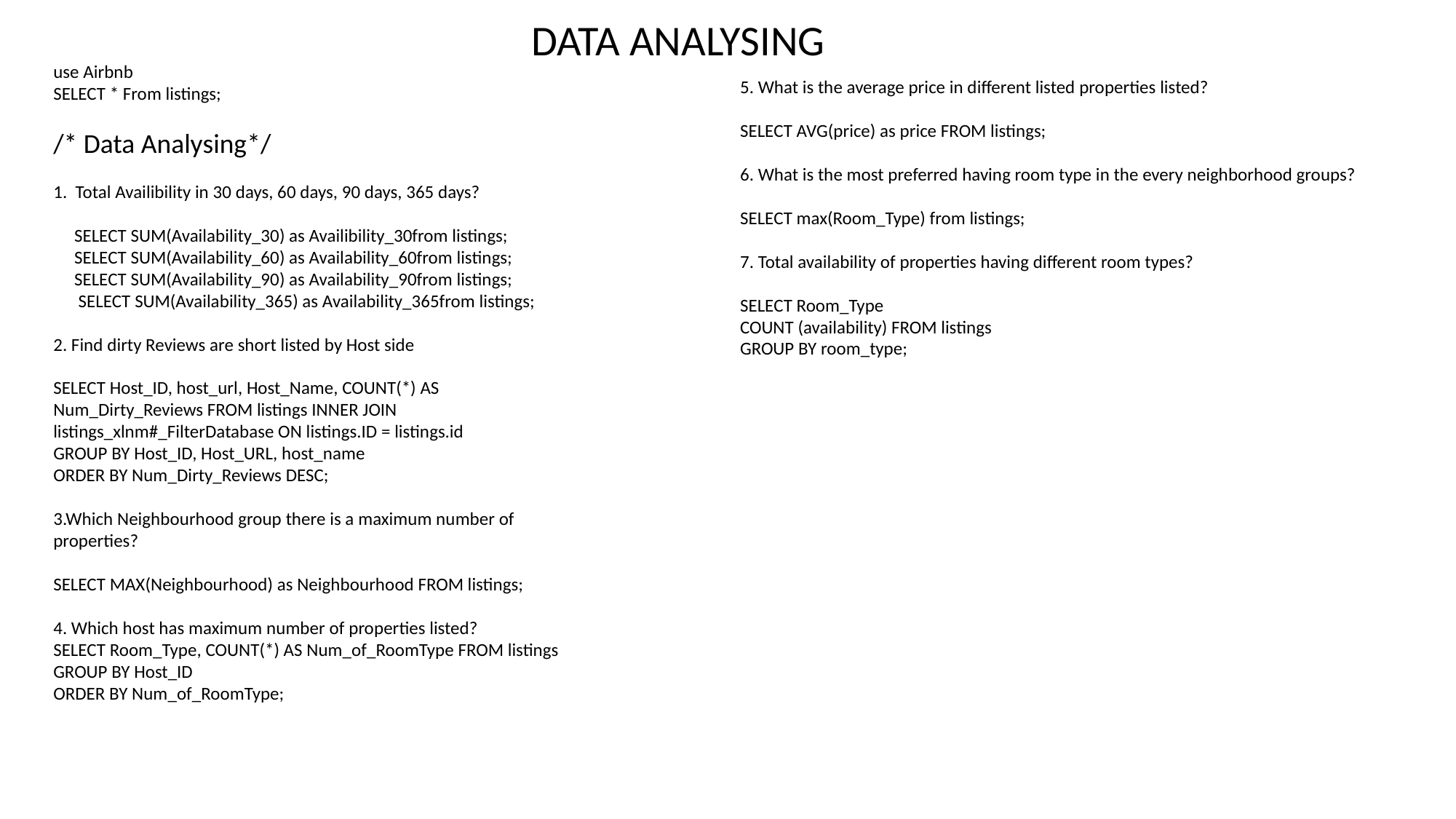

DATA ANALYSING
use Airbnb
SELECT * From listings;

/* Data Analysing*/

1.  Total Availibility in 30 days, 60 days, 90 days, 365 days?

     SELECT SUM(Availability_30) as Availibility_30from listings;
     SELECT SUM(Availability_60) as Availability_60from listings;
     SELECT SUM(Availability_90) as Availability_90from listings;
      SELECT SUM(Availability_365) as Availability_365from listings;

2. Find dirty Reviews are short listed by Host side

SELECT Host_ID, host_url, Host_Name, COUNT(*) AS Num_Dirty_Reviews FROM listings INNER JOIN listings_xlnm#_FilterDatabase ON listings.ID = listings.id
GROUP BY Host_ID, Host_URL, host_name
ORDER BY Num_Dirty_Reviews DESC;

3.Which Neighbourhood group there is a maximum number of properties?

SELECT MAX(Neighbourhood) as Neighbourhood FROM listings;

4. Which host has maximum number of properties listed?
SELECT Room_Type, COUNT(*) AS Num_of_RoomType FROM listings
GROUP BY Host_ID
ORDER BY Num_of_RoomType;

5. What is the average price in different listed properties listed?

SELECT AVG(price) as price FROM listings;

6. What is the most preferred having room type in the every neighborhood groups?

SELECT max(Room_Type) from listings;

7. Total availability of properties having different room types?

SELECT Room_Type
COUNT (availability) FROM listings
GROUP BY room_type;